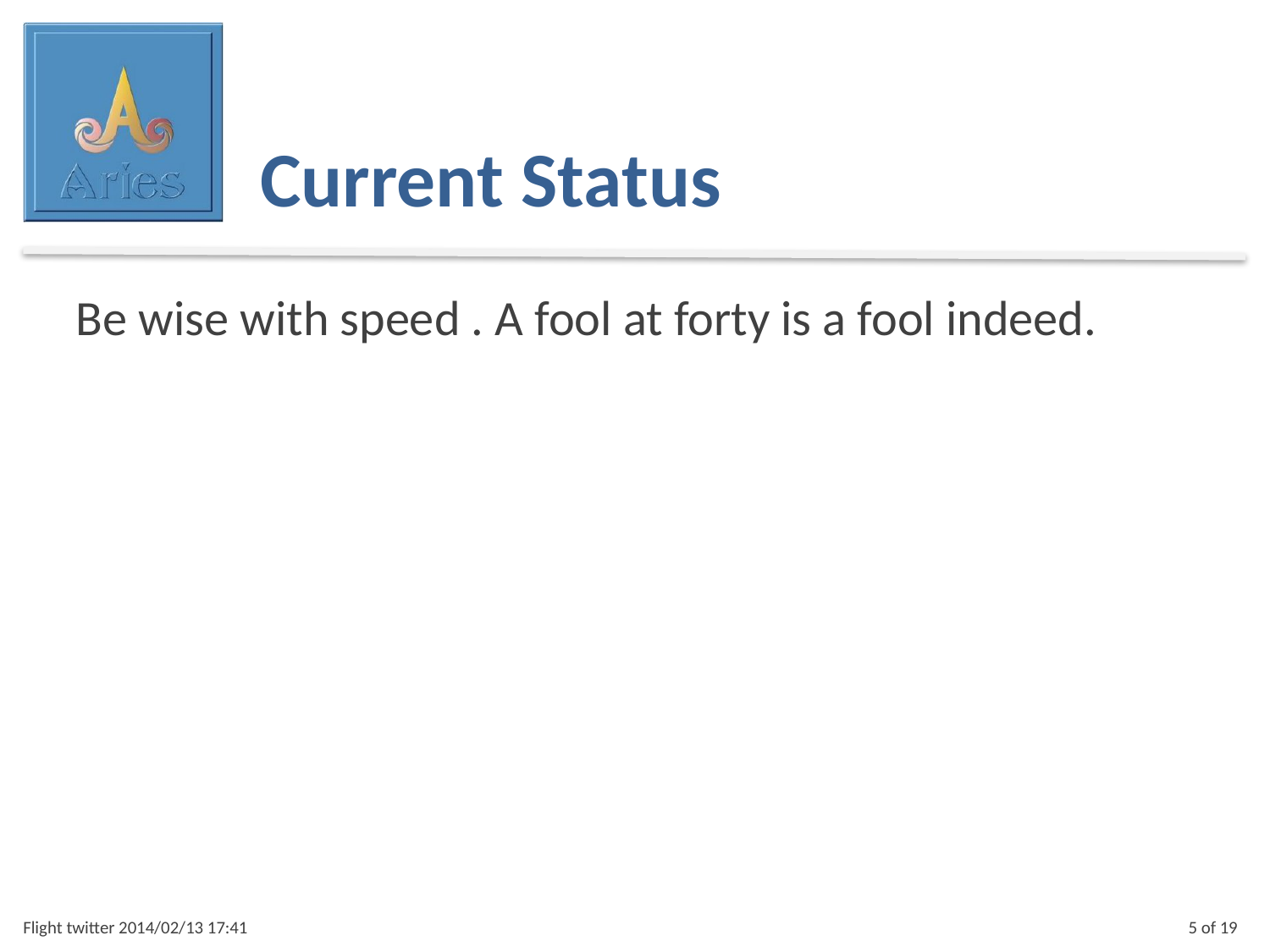

Current Status
Be wise with speed . A fool at forty is a fool indeed.
Flight twitter 2014/02/13 17:41
5 of 19